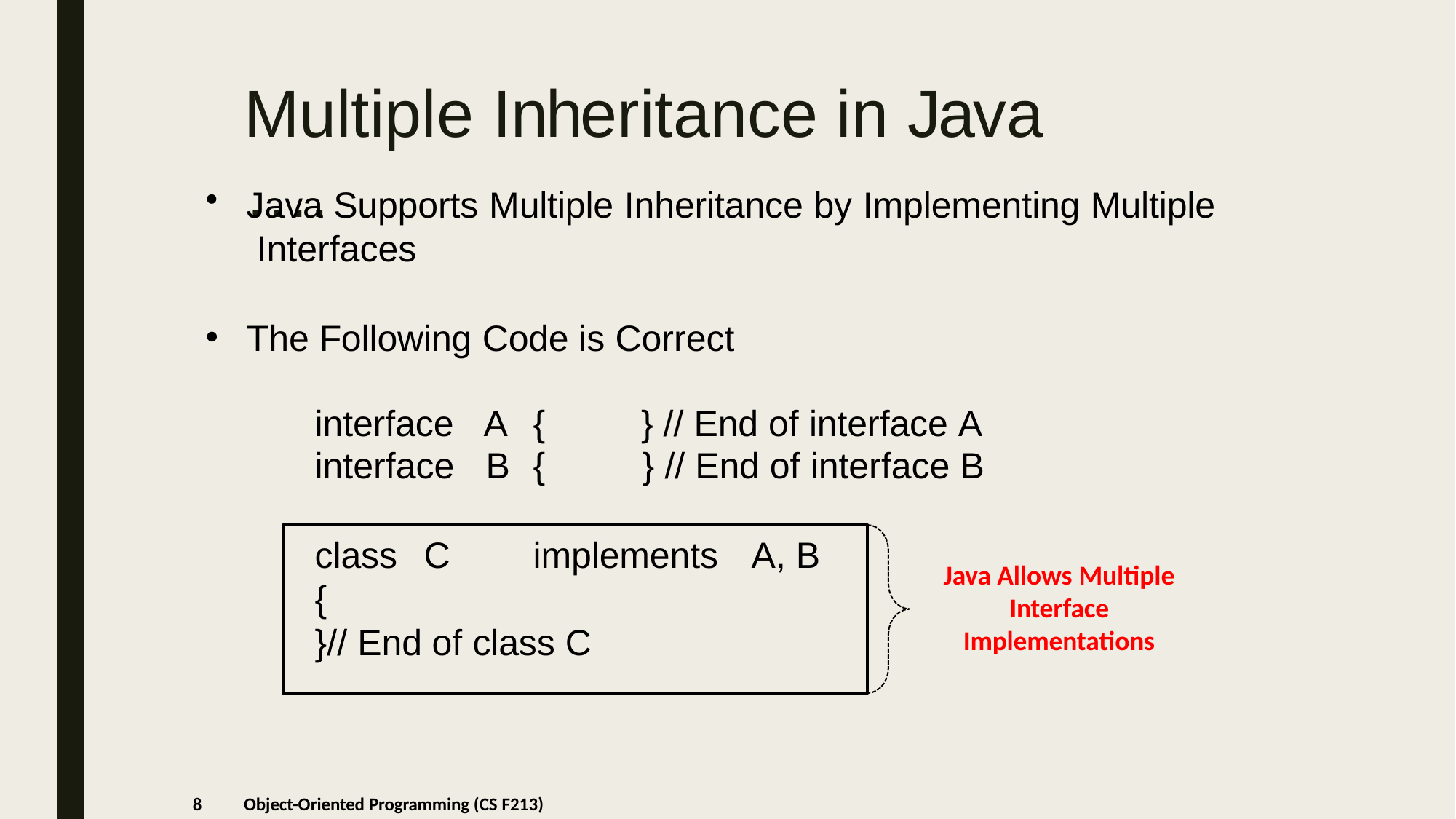

# Multiple Inheritance in Java ….
Java Supports Multiple Inheritance by Implementing Multiple  Interfaces

The Following Code is Correct
| interface | A | { | } // End of interface A |
| --- | --- | --- | --- |
| interface | B | { | } // End of interface B |

class	C	implements	A, B
{
}// End of class C
Java Allows Multiple  Interface  Implementations
8
Object-Oriented Programming (CS F213)